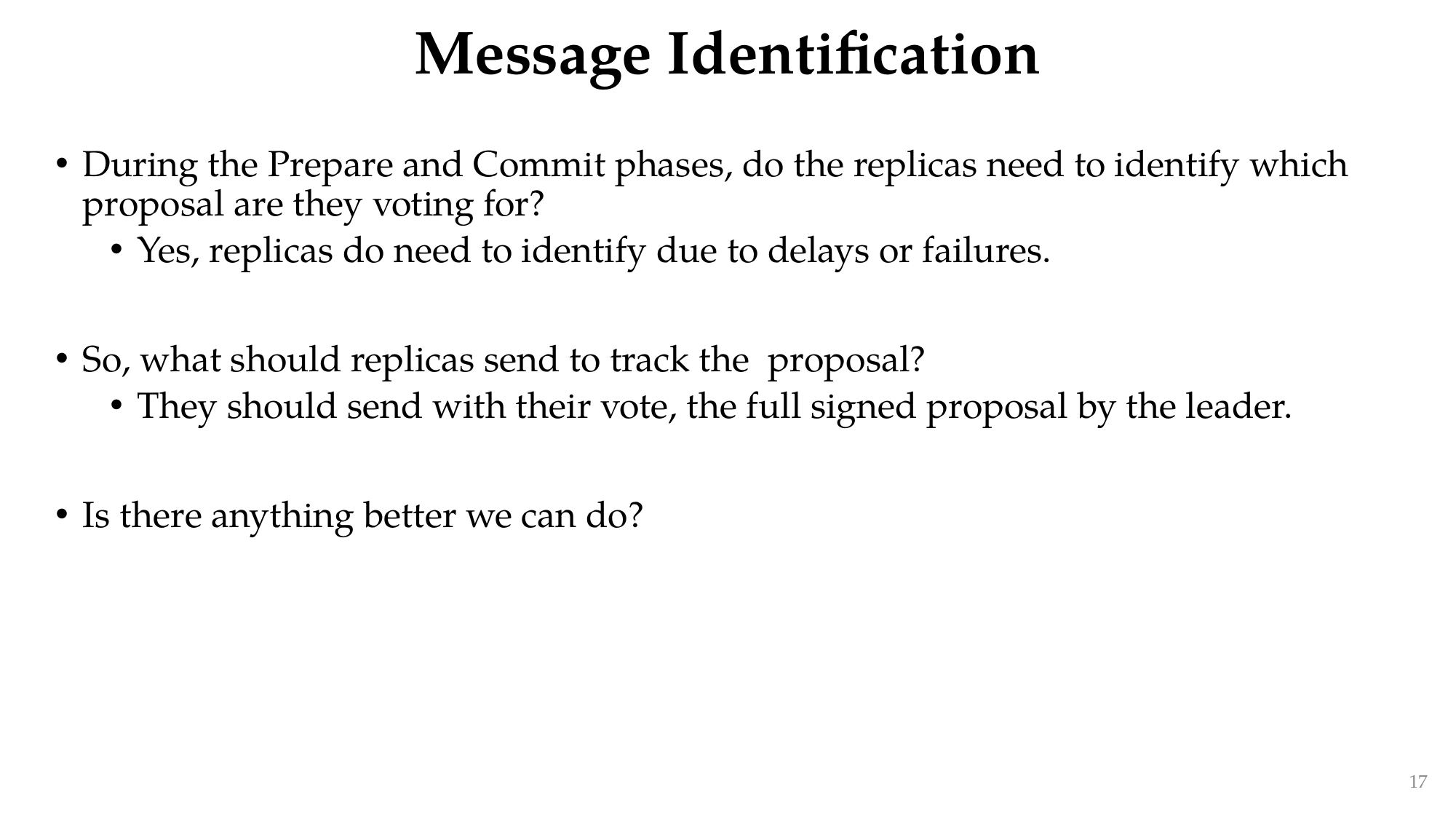

# Message Identification
During the Prepare and Commit phases, do the replicas need to identify which proposal are they voting for?
Yes, replicas do need to identify due to delays or failures.

So, what should replicas send to track the  proposal?
They should send with their vote, the full signed proposal by the leader.

Is there anything better we can do?

17